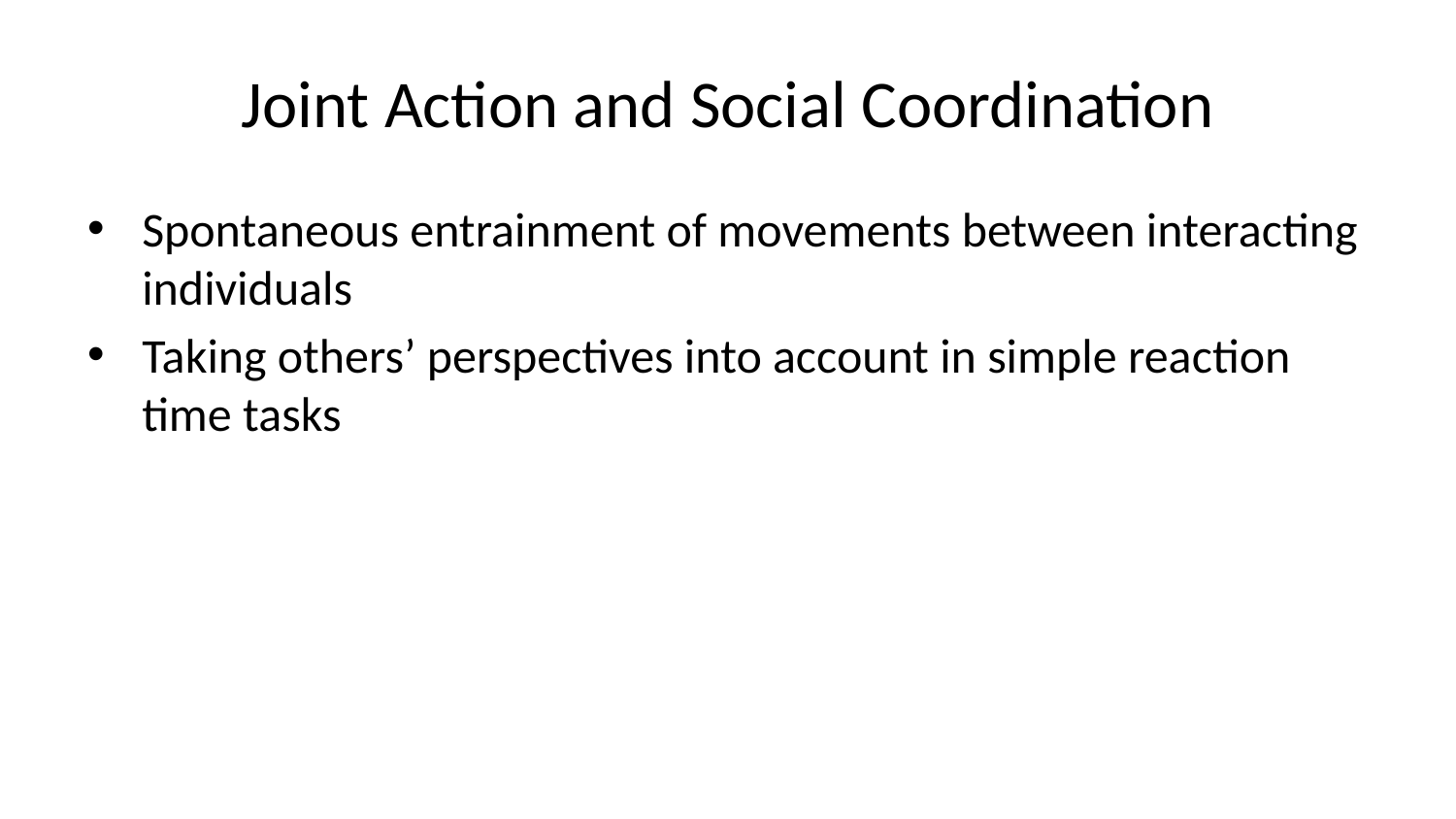

# Joint Action and Social Coordination
Spontaneous entrainment of movements between interacting individuals
Taking others’ perspectives into account in simple reaction time tasks